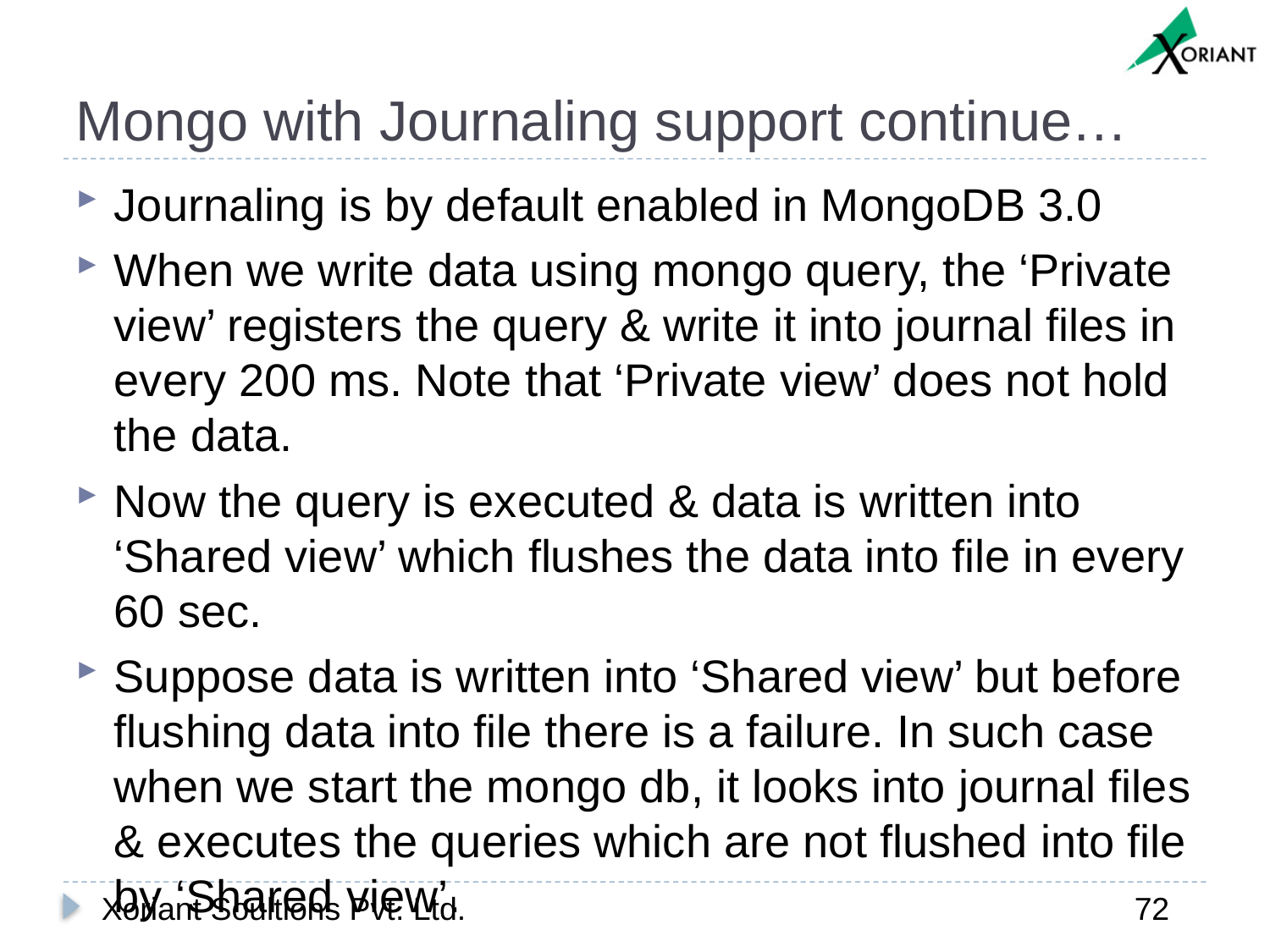

# Mongo with Journaling support continue…
Journaling is by default enabled in MongoDB 3.0
When we write data using mongo query, the ‘Private view’ registers the query & write it into journal files in every 200 ms. Note that ‘Private view’ does not hold the data.
Now the query is executed & data is written into ‘Shared view’ which flushes the data into file in every 60 sec.
Suppose data is written into ‘Shared view’ but before flushing data into file there is a failure. In such case when we start the mongo db, it looks into journal files & executes the queries which are not flushed into file by ‘Shared view’.
Xoriant Soultions Pvt. Ltd.
72